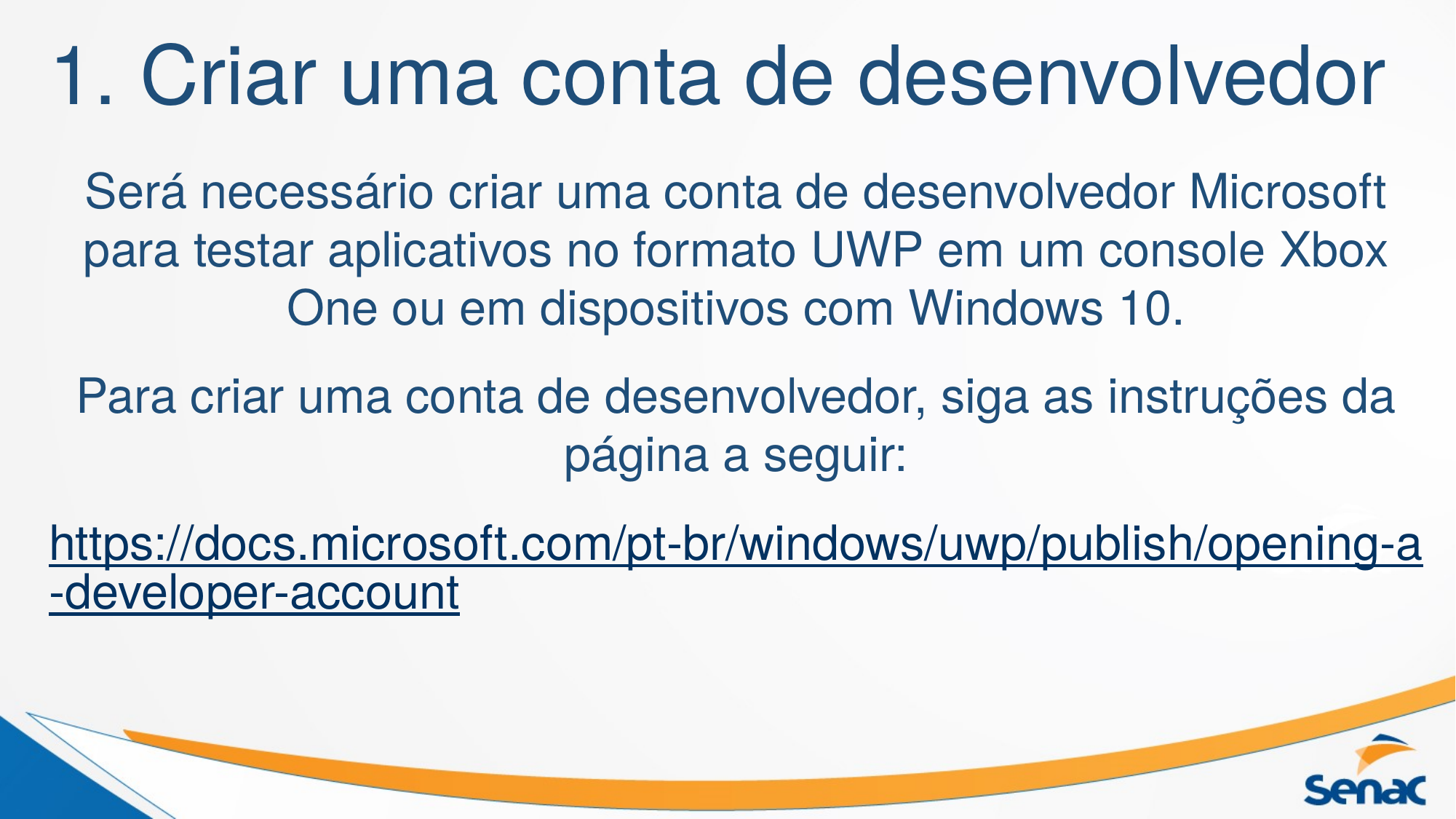

# 1. Criar uma conta de desenvolvedor
Será necessário criar uma conta de desenvolvedor Microsoft para testar aplicativos no formato UWP em um console Xbox One ou em dispositivos com Windows 10.
Para criar uma conta de desenvolvedor, siga as instruções da página a seguir:
https://docs.microsoft.com/pt-br/windows/uwp/publish/opening-a-developer-account